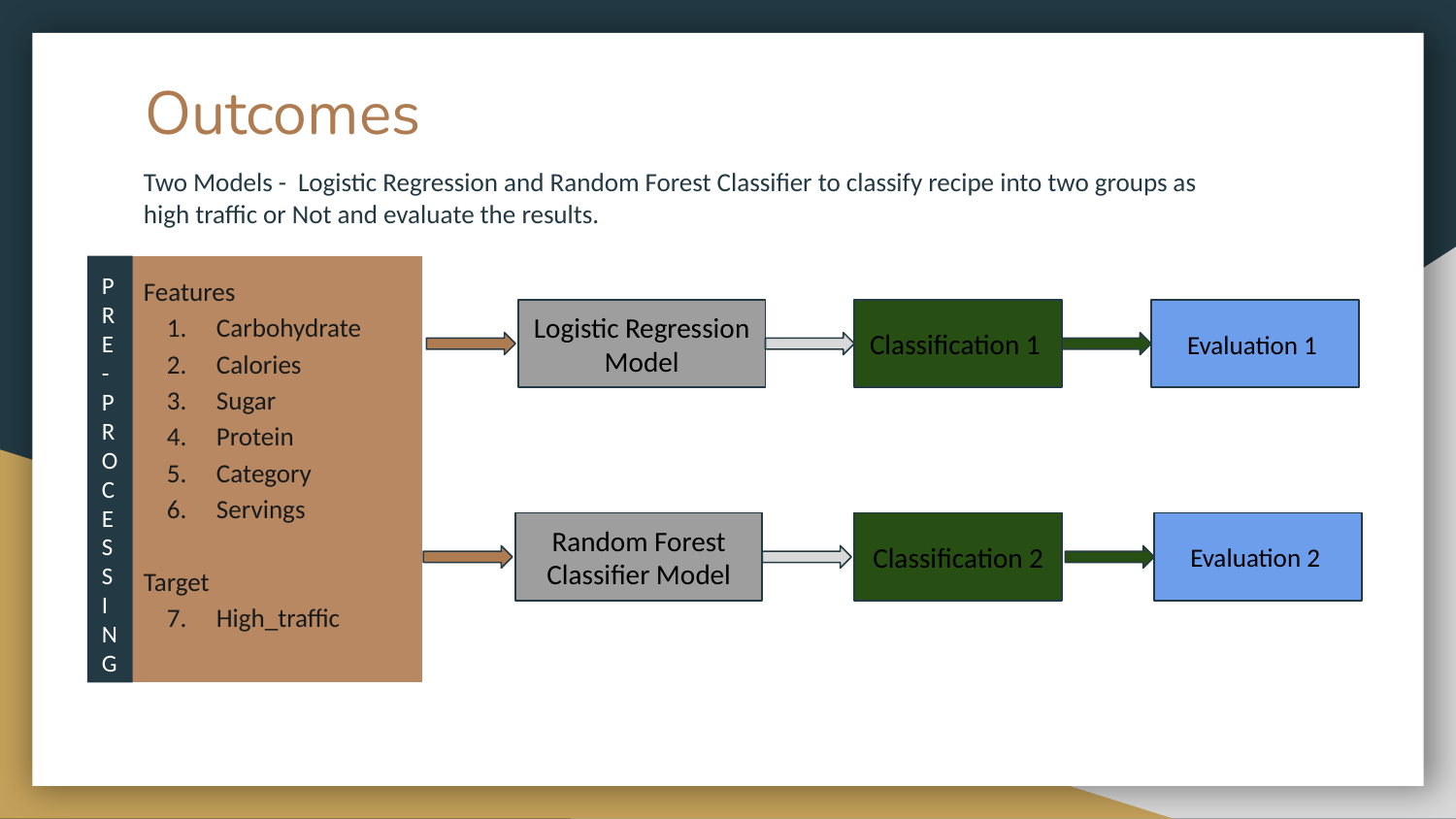

# Outcomes
Two Models -  Logistic Regression and Random Forest Classifier to classify recipe into two groups as high traffic or Not and evaluate the results.
Features
Carbohydrate
Calories
Sugar
Protein
Category
Servings

Target
High_traffic
PRE-PROCESSING
Logistic Regression
Model
Classification 1
Evaluation 1

Evaluation 2
Random Forest Classifier Model
Classification 2